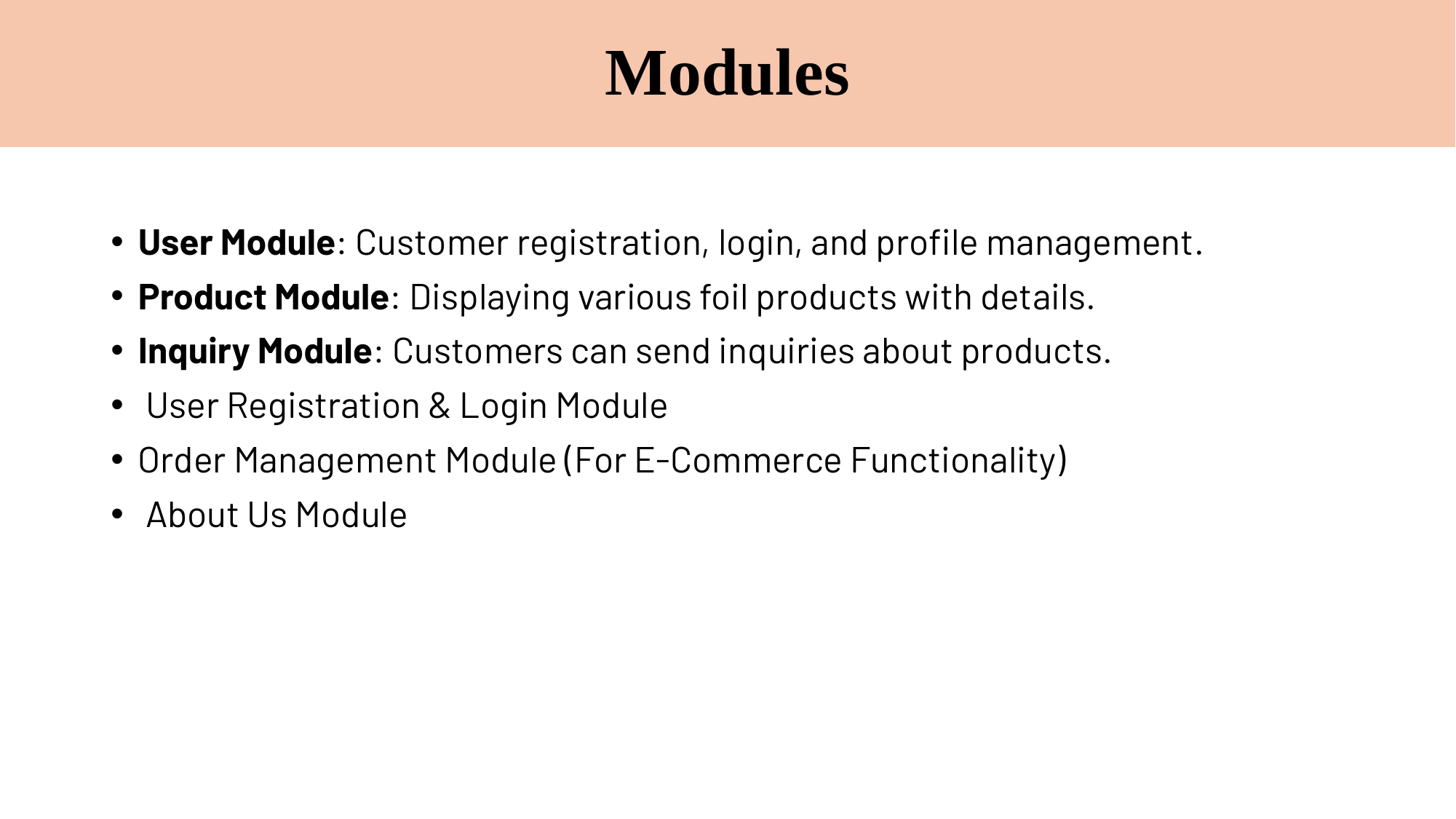

# Modules
User Module: Customer registration, login, and profile management.
Product Module: Displaying various foil products with details.
Inquiry Module: Customers can send inquiries about products.
 User Registration & Login Module
Order Management Module (For E-Commerce Functionality)
 About Us Module